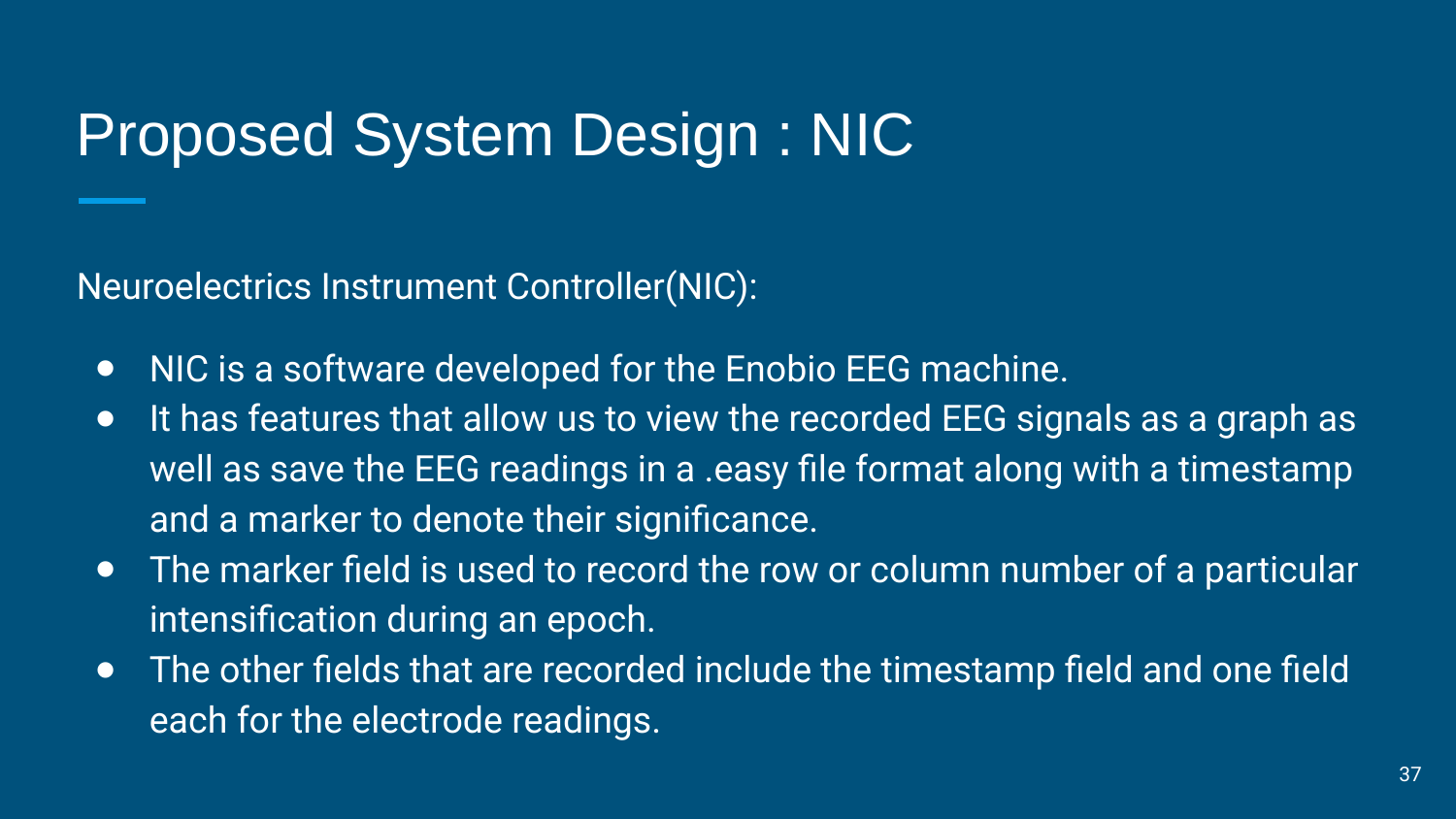

# Proposed System Design : NIC
Neuroelectrics Instrument Controller(NIC):
NIC is a software developed for the Enobio EEG machine.
It has features that allow us to view the recorded EEG signals as a graph as well as save the EEG readings in a .easy file format along with a timestamp and a marker to denote their significance.
The marker field is used to record the row or column number of a particular intensification during an epoch.
The other fields that are recorded include the timestamp field and one field each for the electrode readings.
37